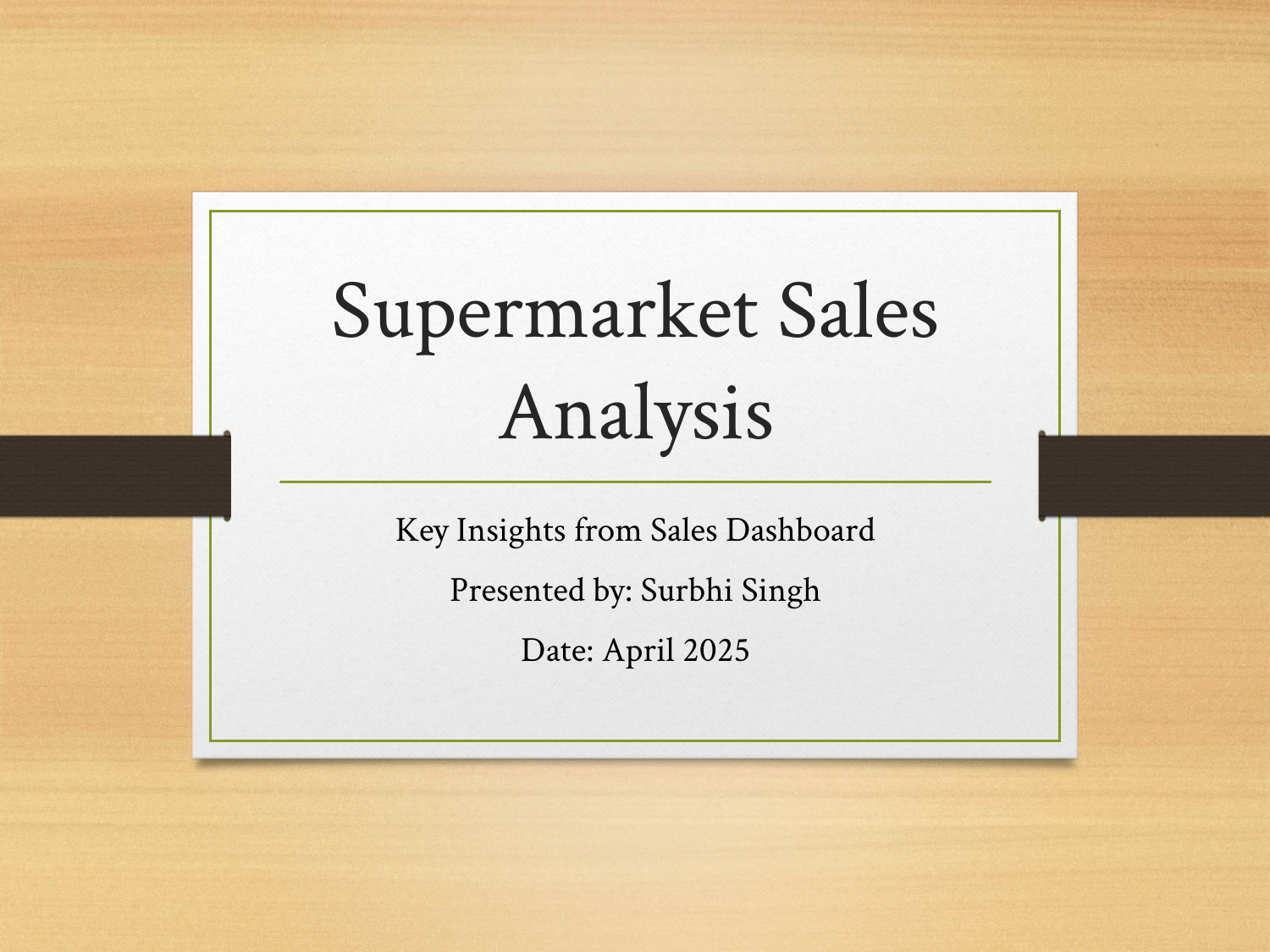

# Supermarket Sales Analysis
Key Insights from Sales Dashboard
Presented by: Surbhi Singh
Date: April 2025